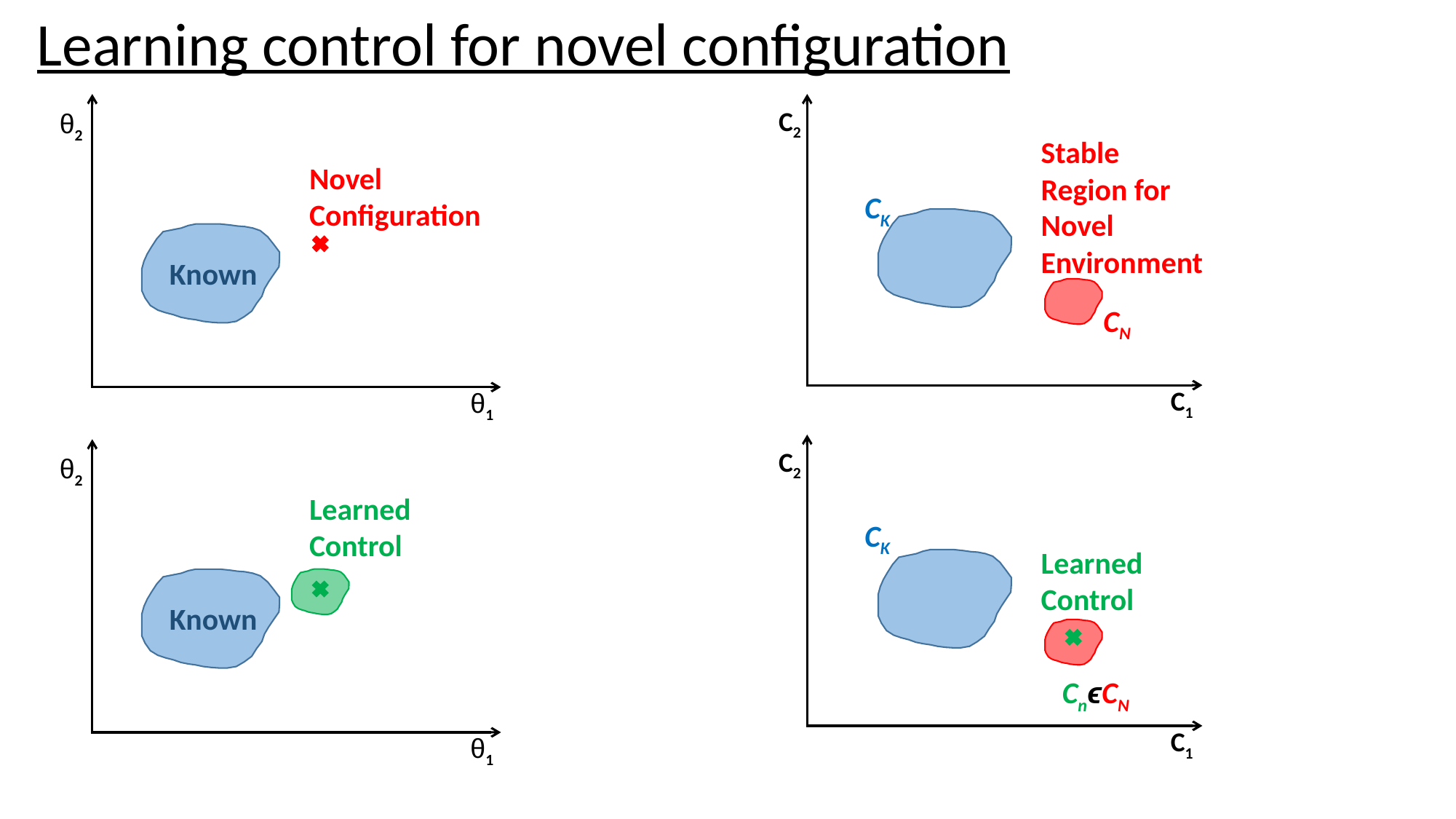

Learning control for novel configuration

θ2
Novel Configuration

Known
θ1

C2
Stable
Region for Novel Environment

C1
CK
CN

C2
Learned Control

C1

θ2
Learned
Control

Known
θ1
CK

CnϵCN